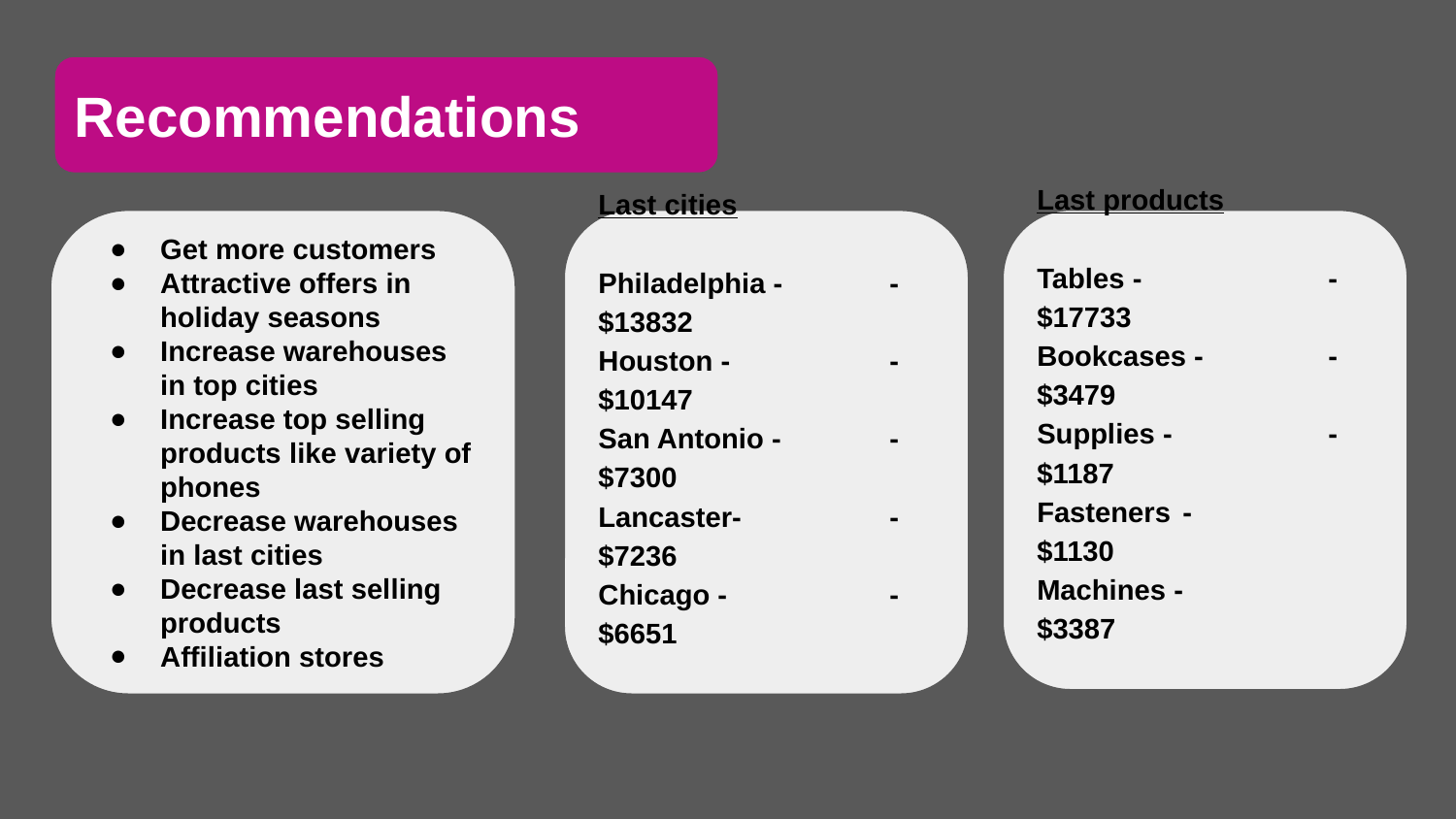

Recommendations
Get more customers
Attractive offers in holiday seasons
Increase warehouses in top cities
Increase top selling products like variety of phones
Decrease warehouses in last cities
Decrease last selling products
Affiliation stores
Last cities

Philadelphia - 	-$13832
Houston - 		-$10147
San Antonio - 	-$7300
Lancaster- 	-$7236
Chicago - 		-$6651

Last products

Tables - 		-$17733
Bookcases - 	-$3479
Supplies - 		-$1187
Fasteners 	- 	 $1130
Machines - 	 $3387